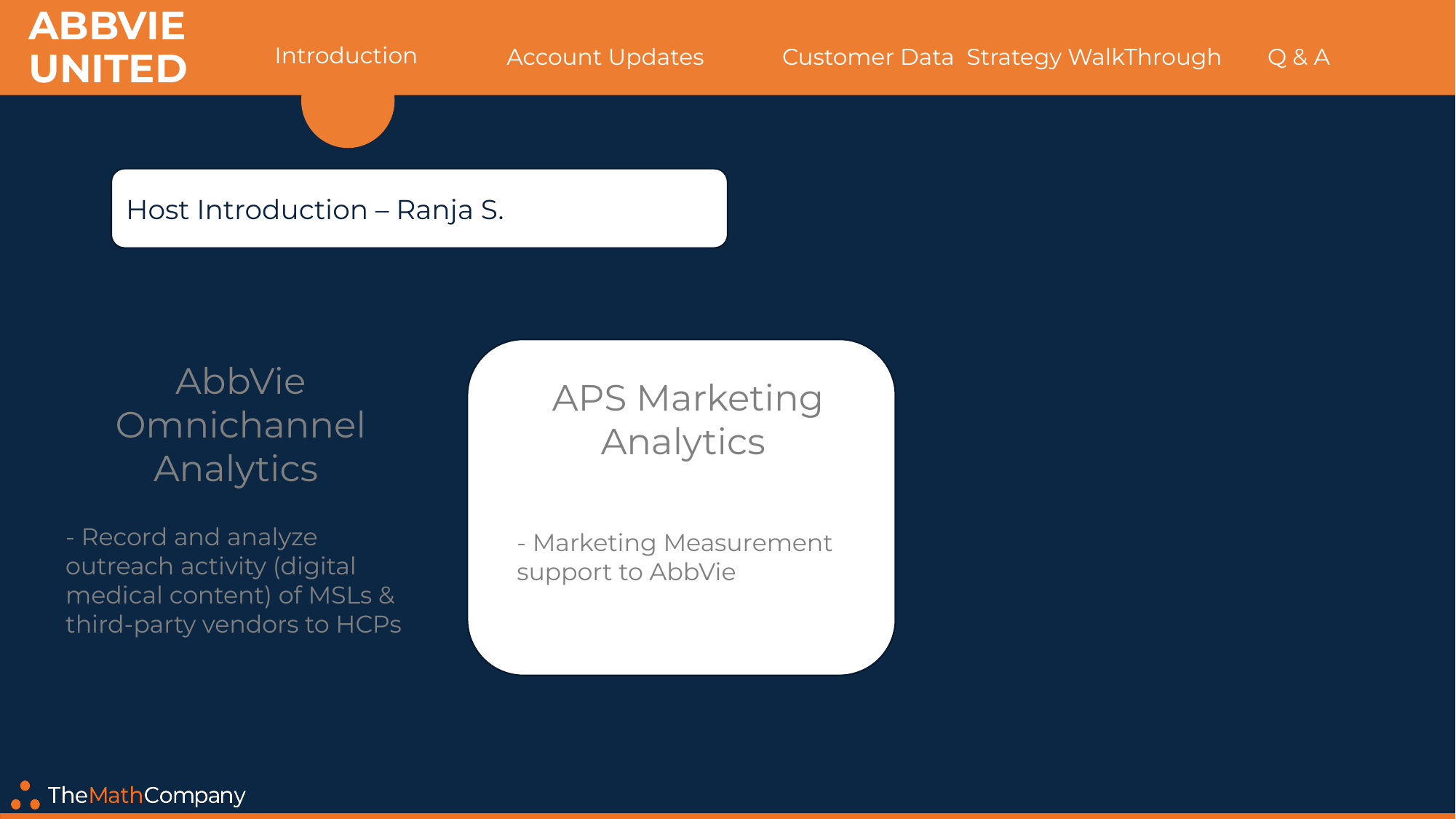

ABBVIE United

Introduction
Account Updates
Customer Data  Strategy WalkThrough
Q & A

Host Introduction – Ranja S.

AbbVie Omnichannel Analytics

- Record and analyze outreach activity (digital medical content) of MSLs & third-party vendors to HCPs

APS Marketing Analytics

- Marketing Measurement support to AbbVie